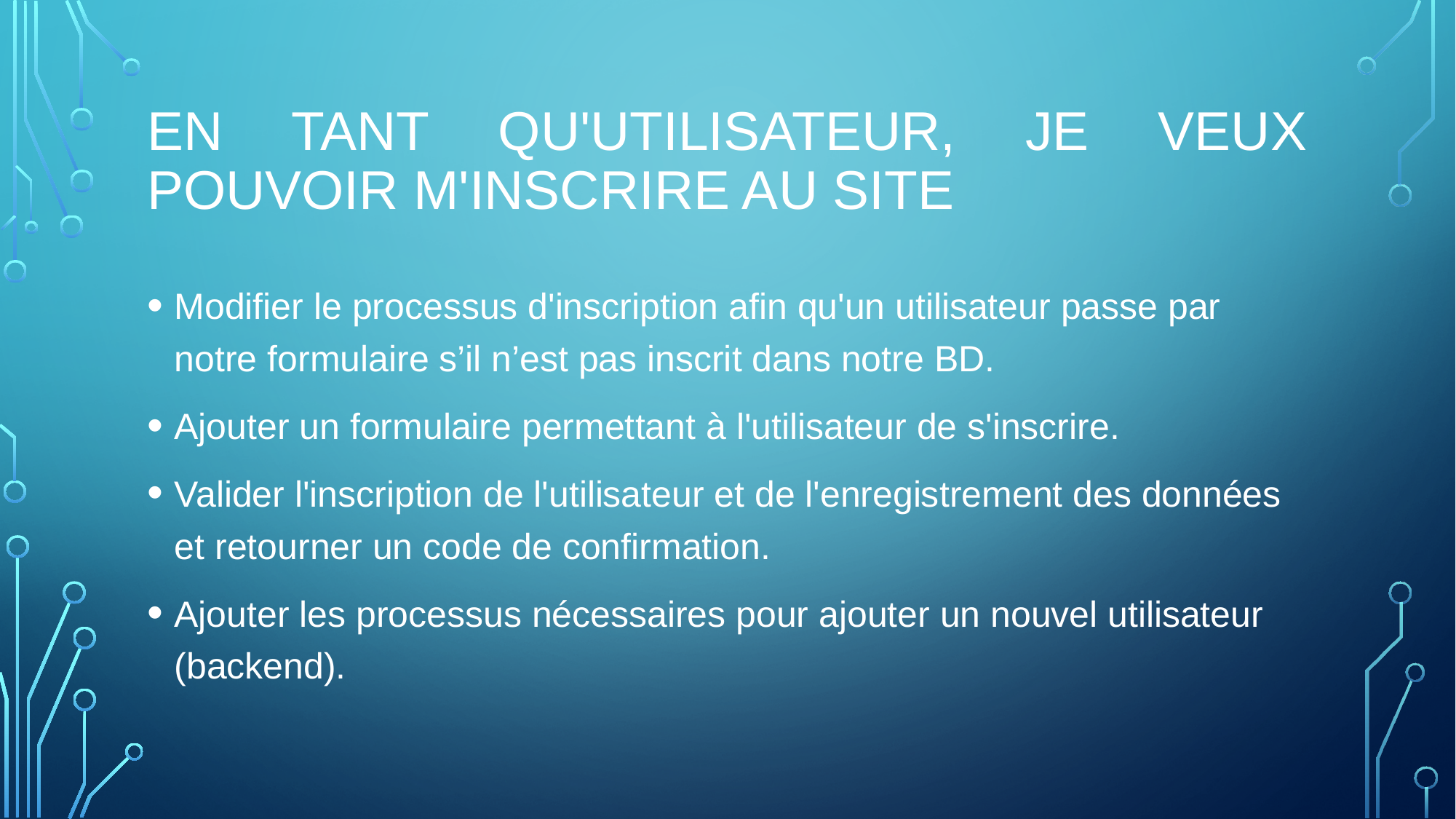

# En tant qu'utilisateur, je veux pouvoir m'inscrire au site
Modifier le processus d'inscription afin qu'un utilisateur passe par notre formulaire s’il n’est pas inscrit dans notre BD.
Ajouter un formulaire permettant à l'utilisateur de s'inscrire.
Valider l'inscription de l'utilisateur et de l'enregistrement des données  et retourner un code de confirmation.
Ajouter les processus nécessaires pour ajouter un nouvel utilisateur (backend).